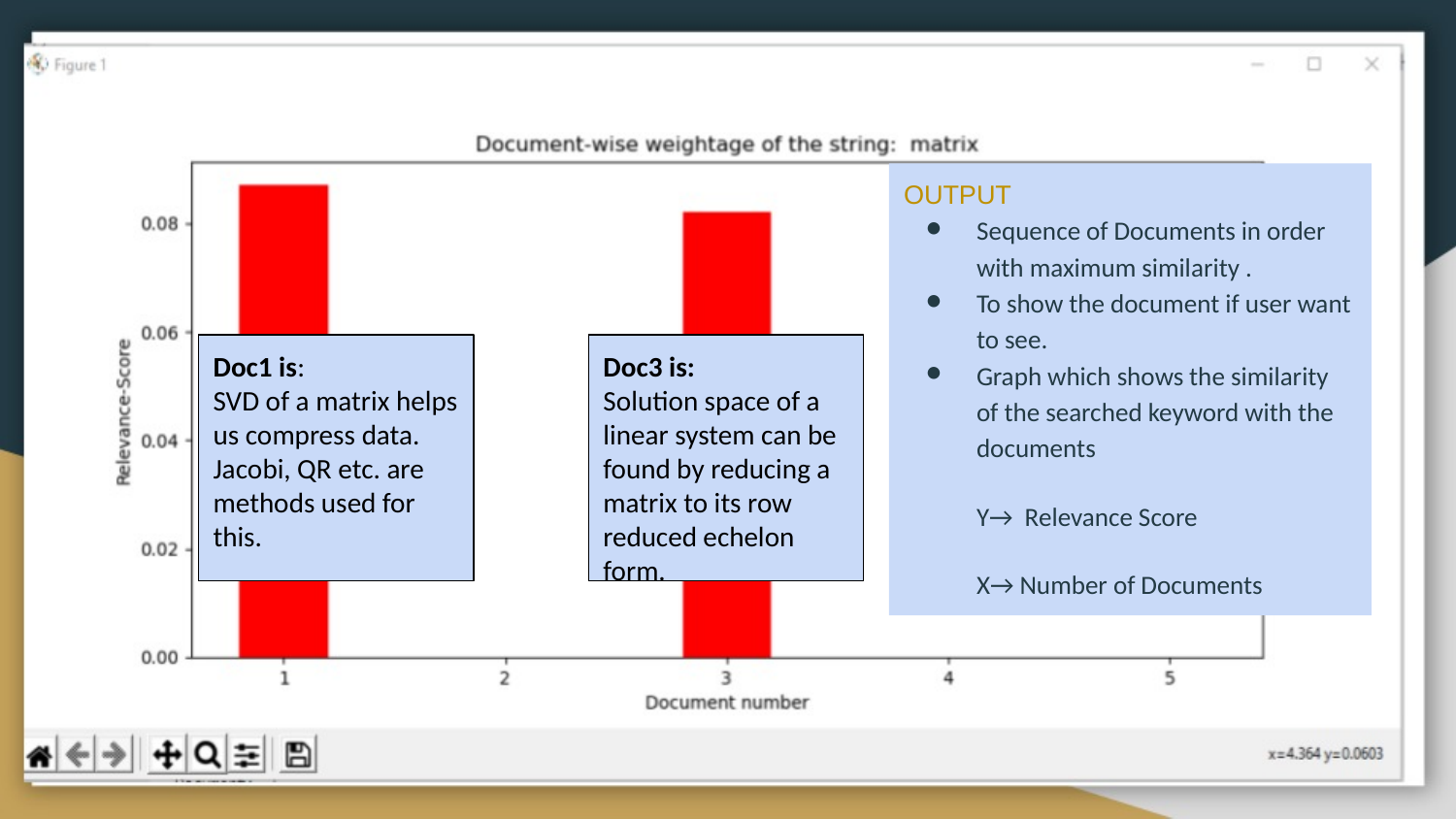

OUTPUT
Sequence of Documents in order with maximum similarity .
To show the document if user want to see.
Graph which shows the similarity  of the searched keyword with the documents
Y→  Relevance Score
X→ Number of Documents
Doc3 is:
Solution space of a linear system can be found by reducing a matrix to its row reduced echelon form.
Doc1 is:
SVD of a matrix helps us compress data. Jacobi, QR etc. are methods used for this.